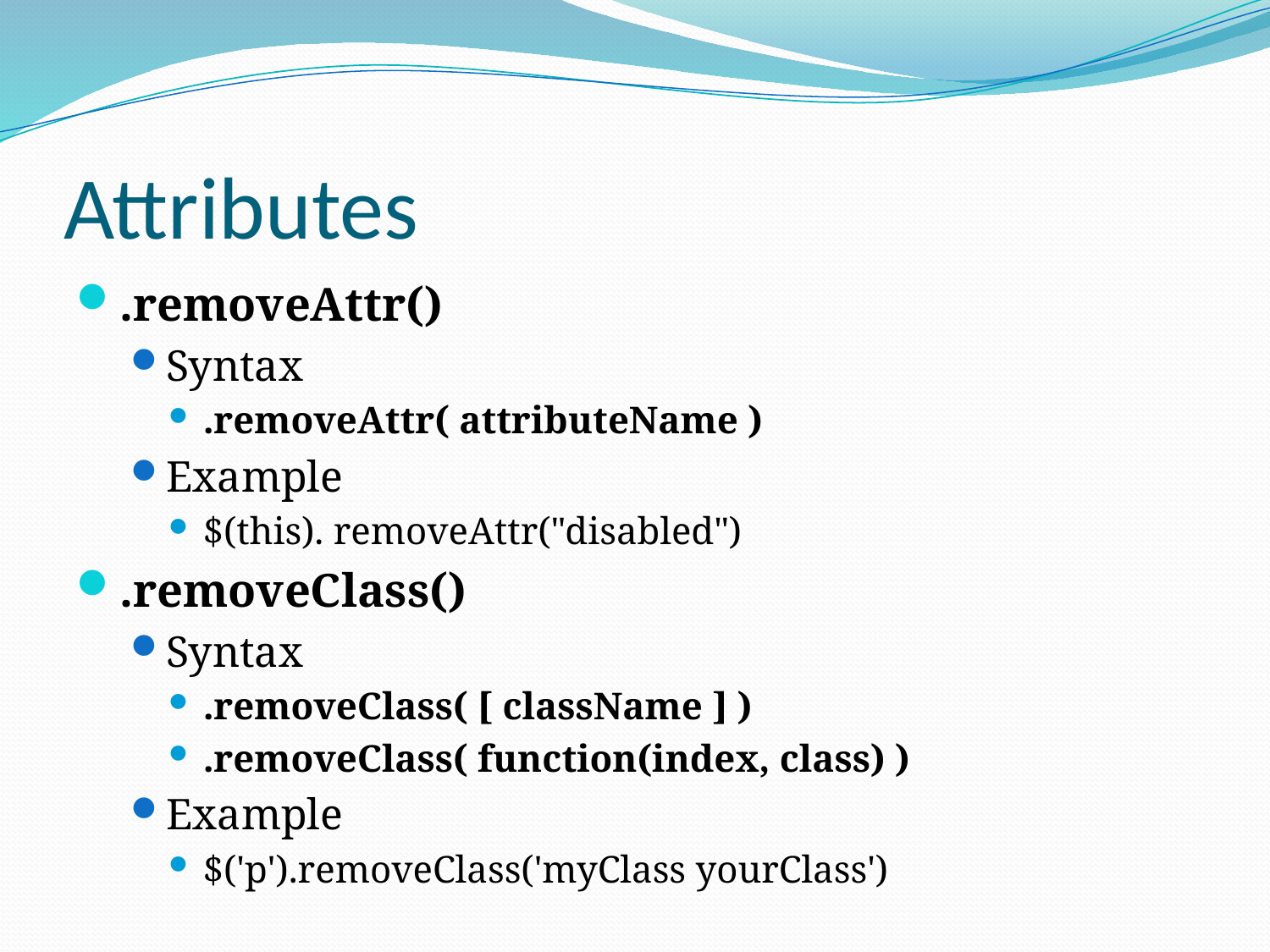

# Attributes
.removeAttr()
Syntax
.removeAttr( attributeName )
Example
$(this). removeAttr("disabled")
.removeClass()
Syntax
.removeClass( [ className ] )
.removeClass( function(index, class) )
Example
$('p').removeClass('myClass yourClass')